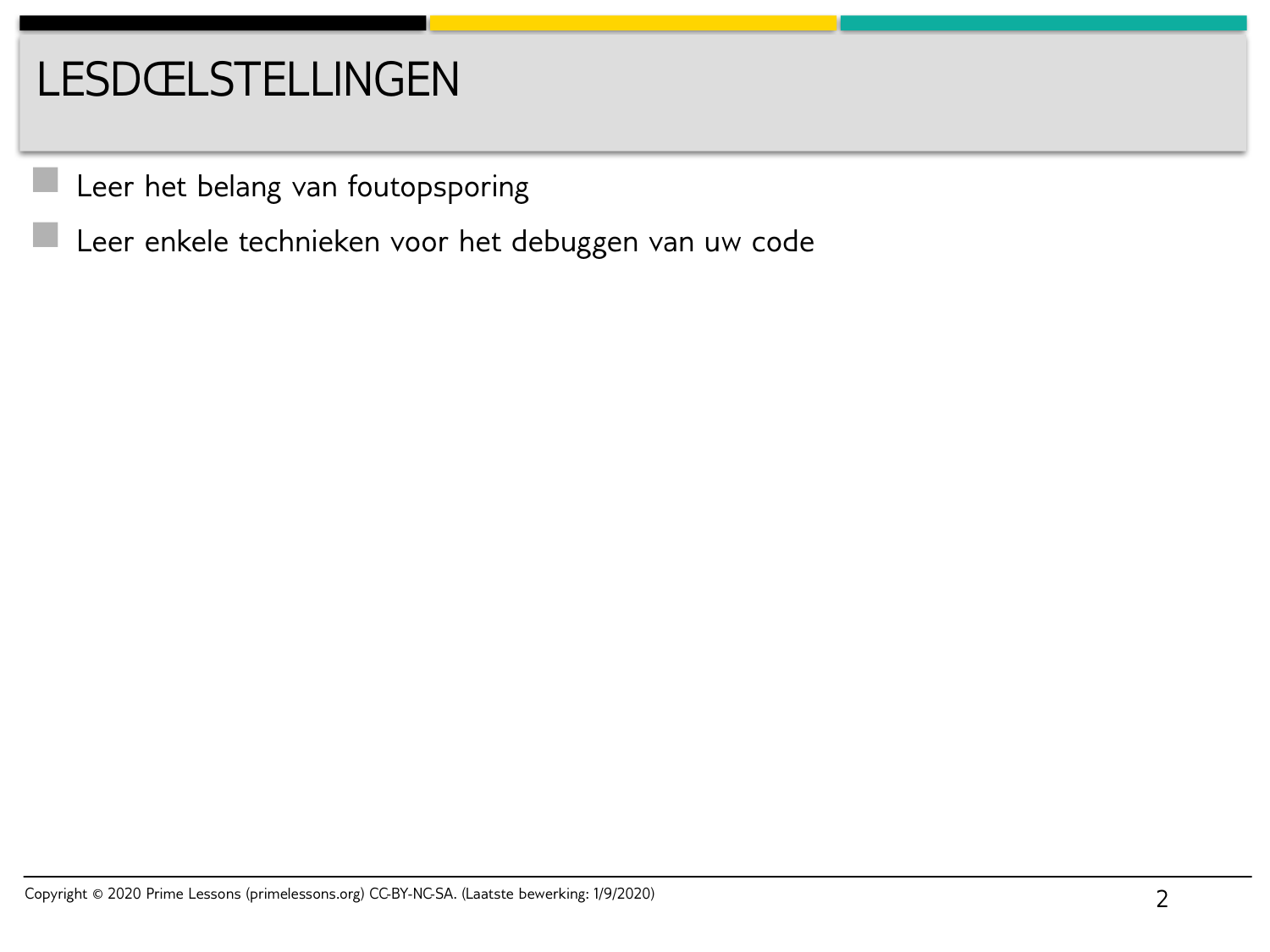

# Lesdoelstellingen
Leer het belang van foutopsporing
Leer enkele technieken voor het debuggen van uw code
2
Copyright © 2020 Prime Lessons (primelessons.org) CC-BY-NC-SA. (Laatste bewerking: 1/9/2020)